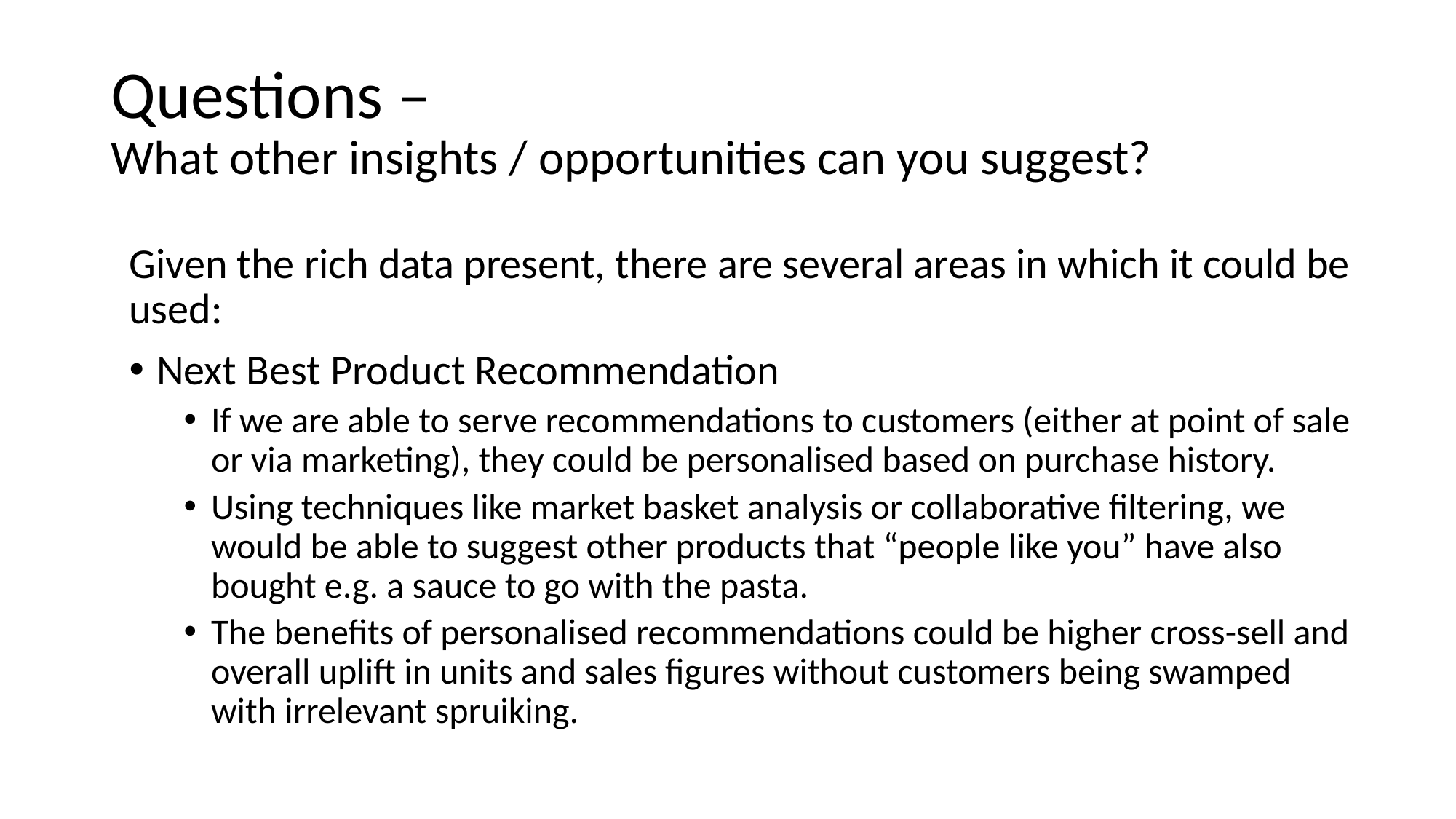

# Questions – What other insights / opportunities can you suggest?

Given the rich data present, there are several areas in which it could be used:
Next Best Product Recommendation
If we are able to serve recommendations to customers (either at point of sale or via marketing), they could be personalised based on purchase history.
Using techniques like market basket analysis or collaborative filtering, we would be able to suggest other products that “people like you” have also bought e.g. a sauce to go with the pasta.
The benefits of personalised recommendations could be higher cross-sell and overall uplift in units and sales figures without customers being swamped with irrelevant spruiking.